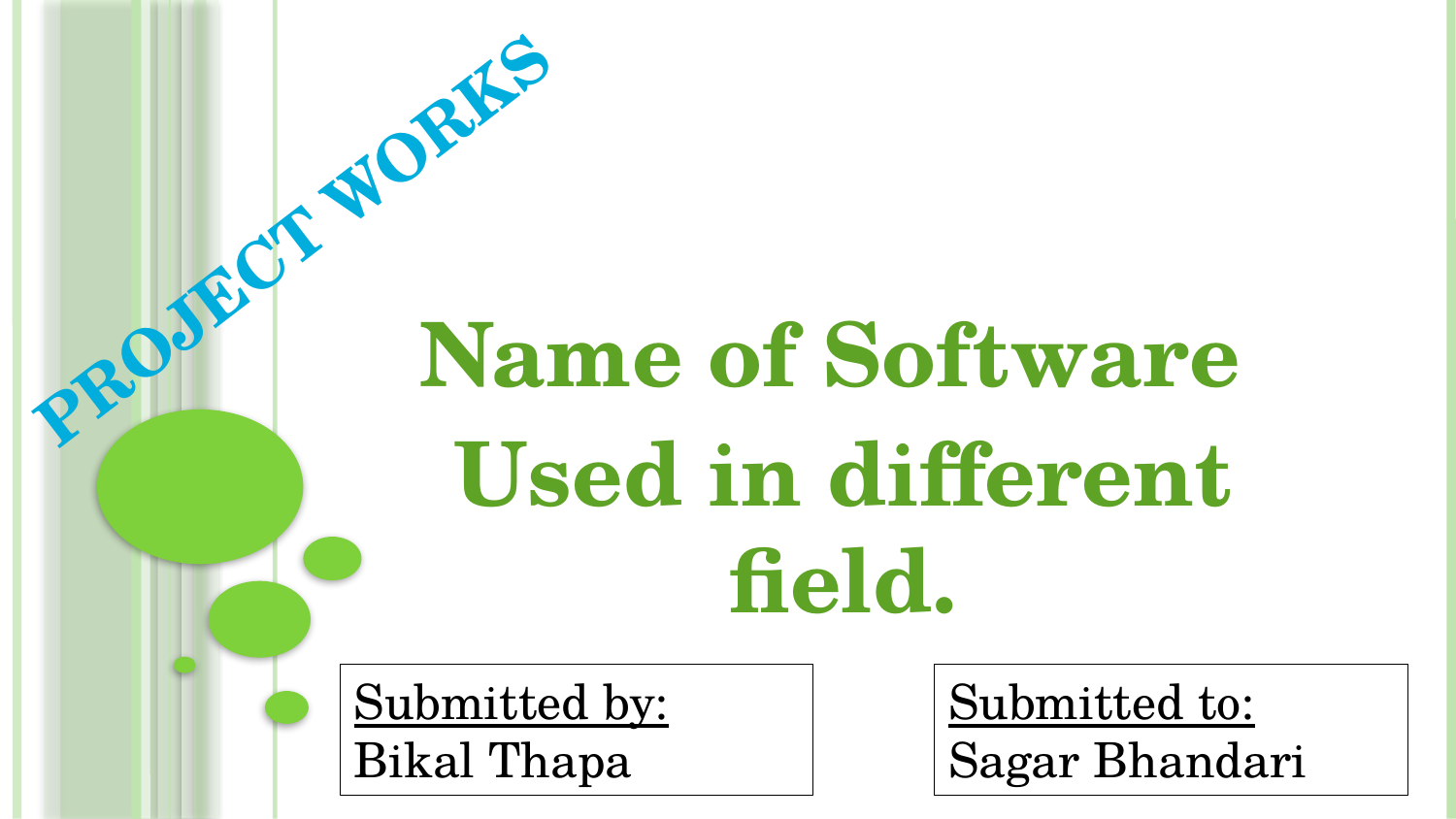

#
Project Works
Name of Software
Used in different field.

Submitted by:
Bikal Thapa
Submitted to:
Sagar Bhandari